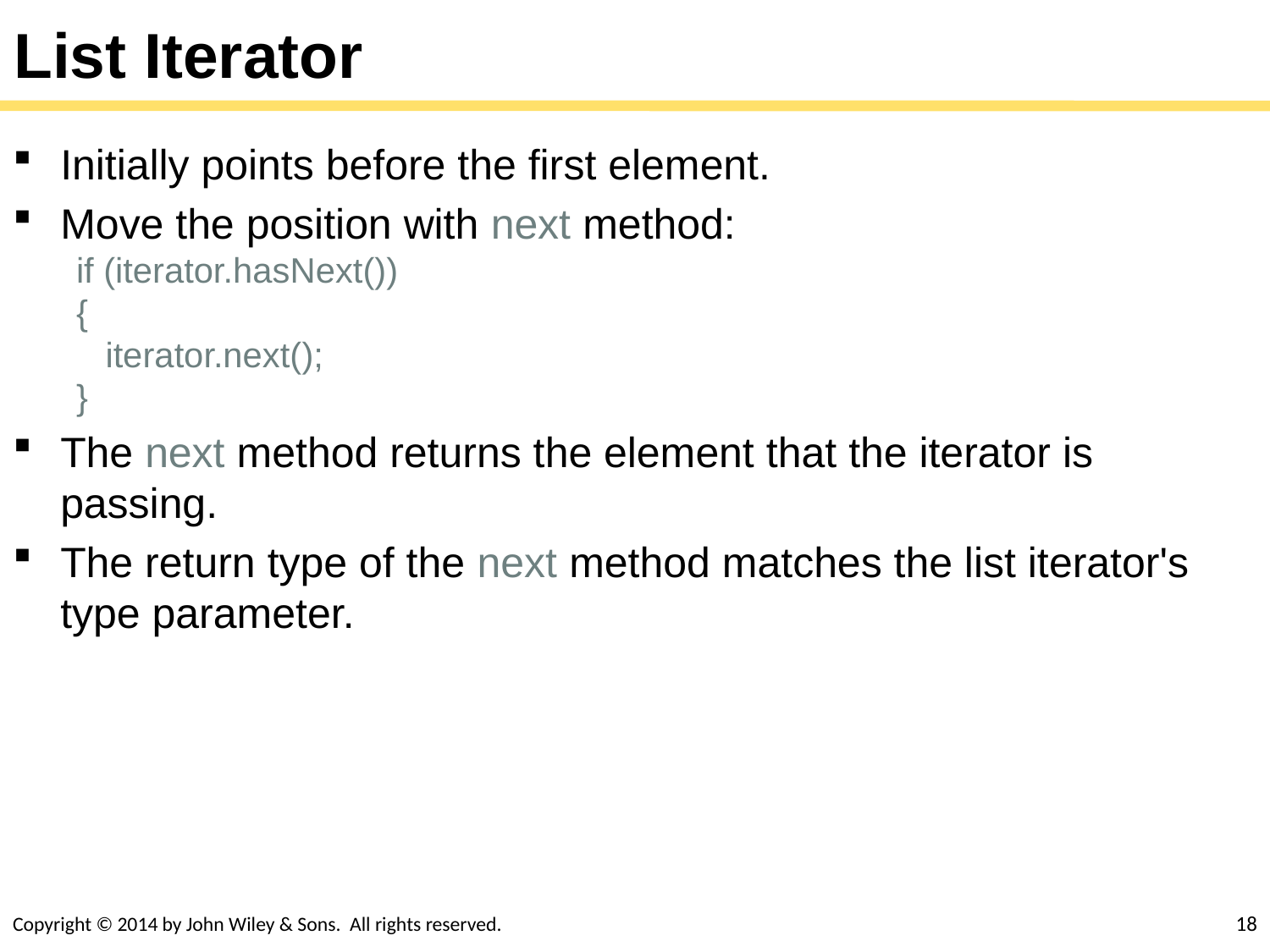

# List Iterator
Initially points before the first element.
Move the position with next method:
if (iterator.hasNext())
{
   iterator.next();
}
The next method returns the element that the iterator is passing.
The return type of the next method matches the list iterator's type parameter.